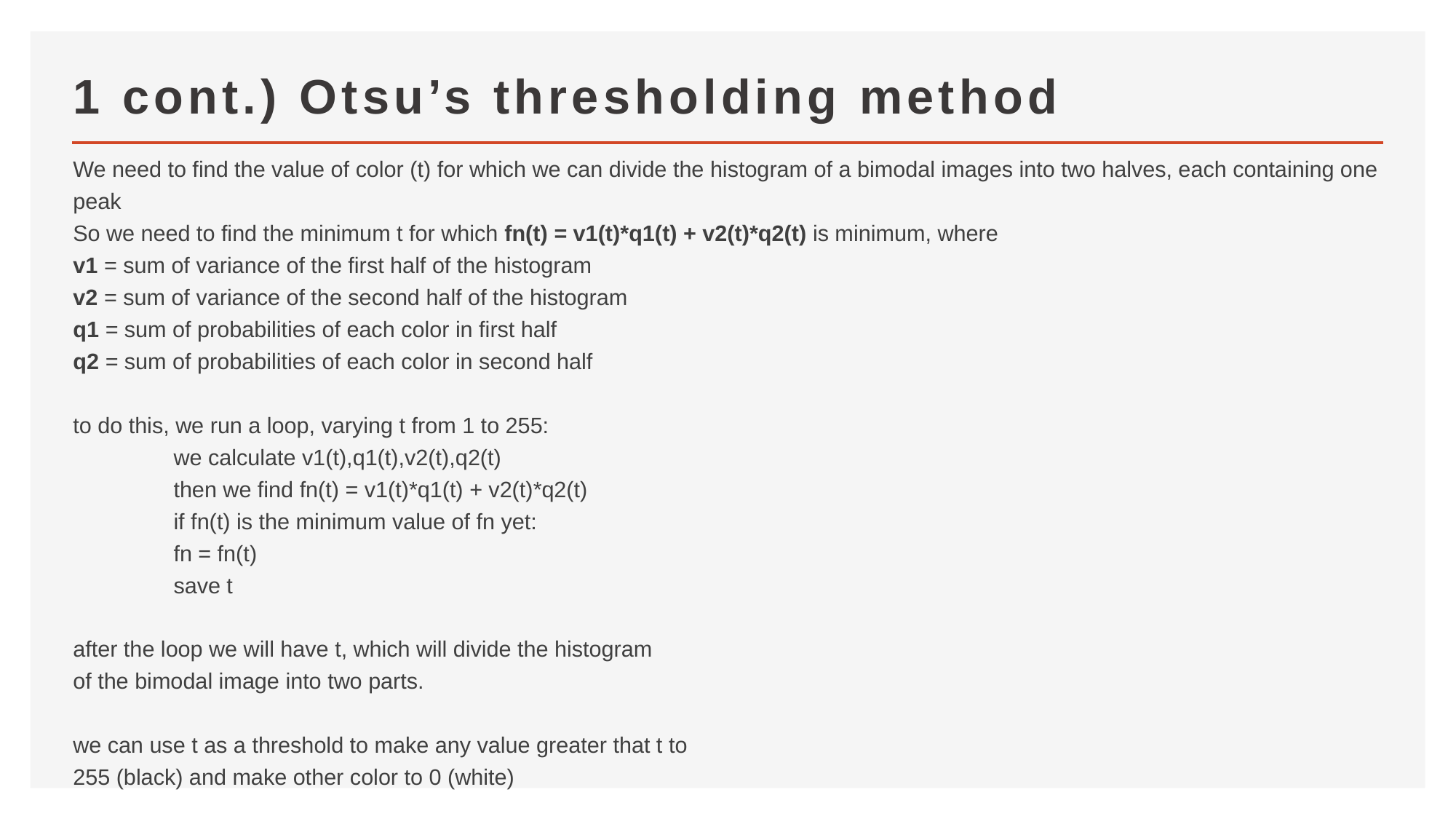

# 1 cont.) Otsu’s thresholding method
We need to find the value of color (t) for which we can divide the histogram of a bimodal images into two halves, each containing one peak
So we need to find the minimum t for which fn(t) = v1(t)*q1(t) + v2(t)*q2(t) is minimum, where
v1 = sum of variance of the first half of the histogram
v2 = sum of variance of the second half of the histogram
q1 = sum of probabilities of each color in first half
q2 = sum of probabilities of each color in second half

to do this, we run a loop, varying t from 1 to 255:
	we calculate v1(t),q1(t),v2(t),q2(t)
	then we find fn(t) = v1(t)*q1(t) + v2(t)*q2(t)
	if fn(t) is the minimum value of fn yet:
		fn = fn(t)
		save t

after the loop we will have t, which will divide the histogram
of the bimodal image into two parts.

we can use t as a threshold to make any value greater that t to
255 (black) and make other color to 0 (white)